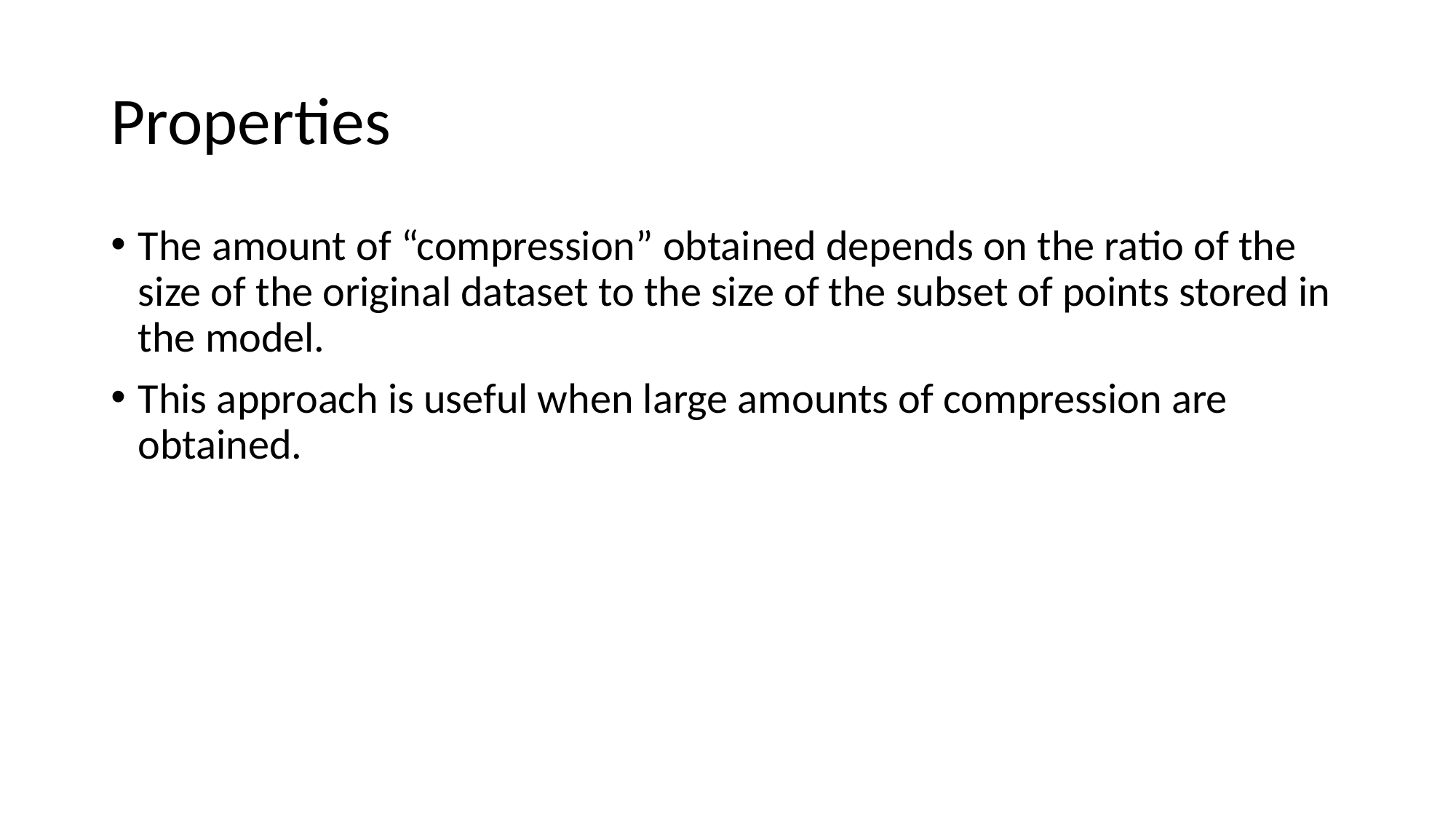

# Properties
The amount of “compression” obtained depends on the ratio of the size of the original dataset to the size of the subset of points stored in the model.
This approach is useful when large amounts of compression are obtained.